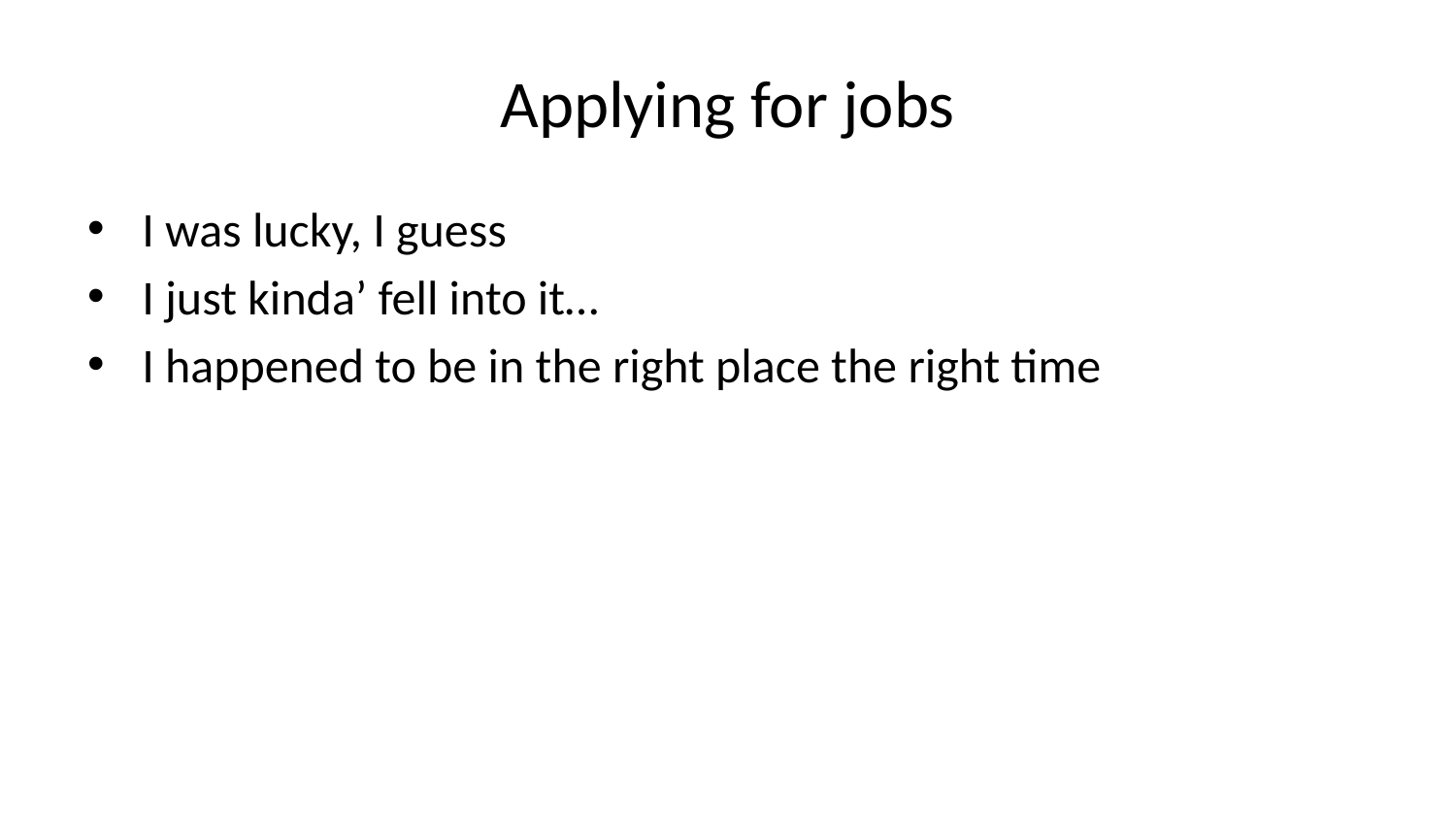

# Applying for jobs
I was lucky, I guess
I just kinda’ fell into it…
I happened to be in the right place the right time